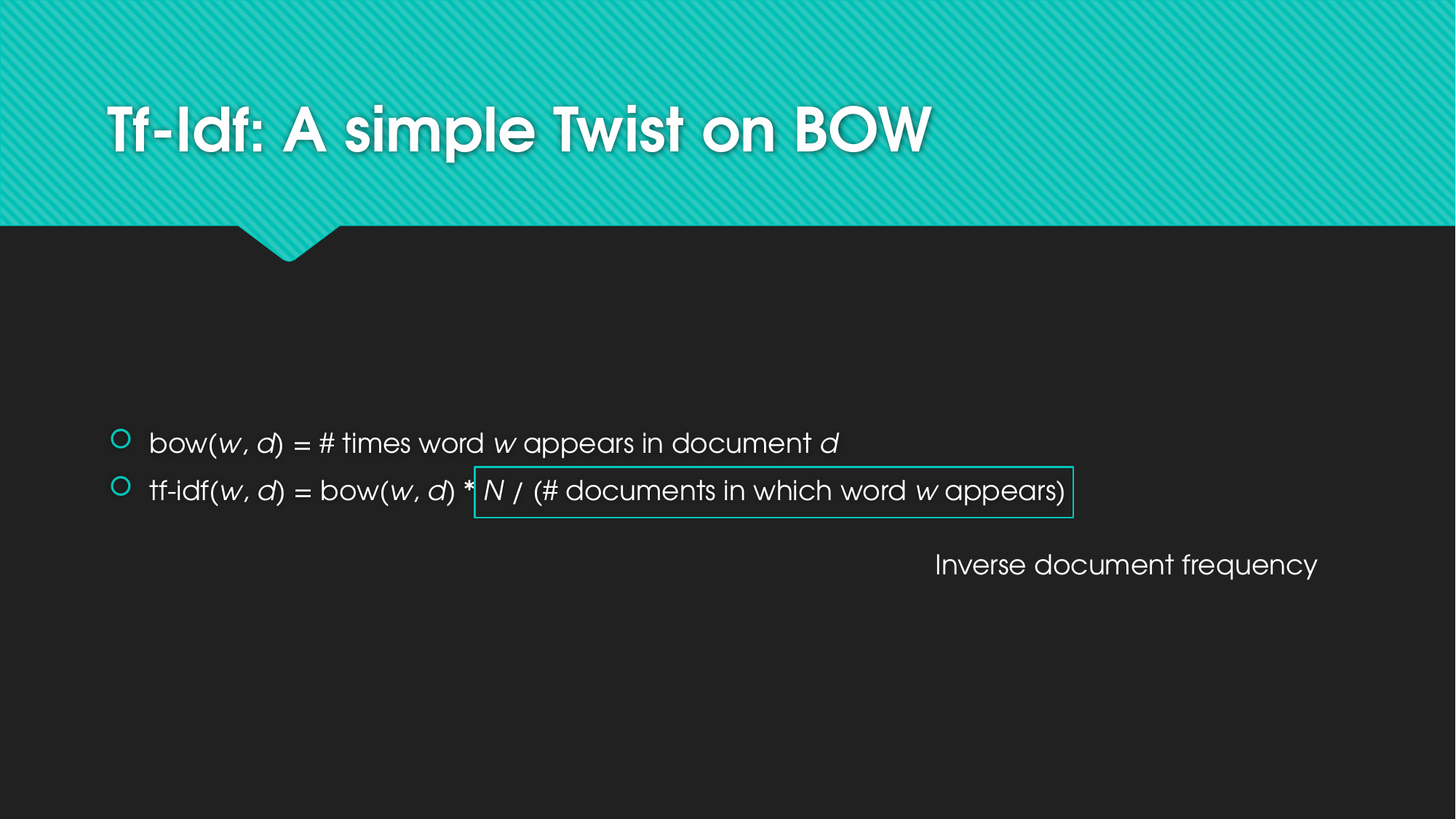

# Tf-Idf: A simple Twist on BOW
bow(w, d) = # times word w appears in document d
tf-idf(w, d) = bow(w, d) * N / (# documents in which word w appears)

Inverse document frequency